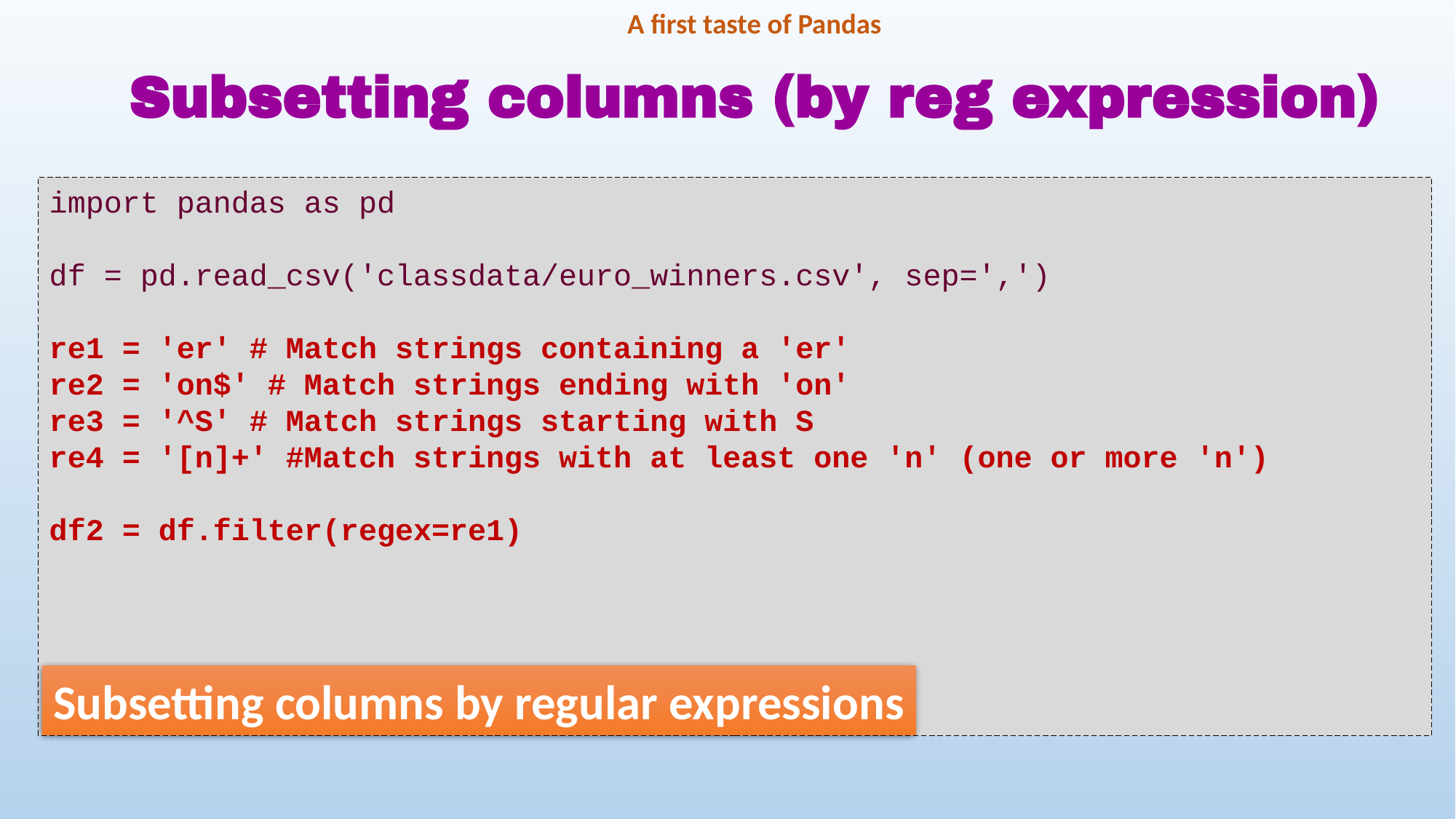

A first taste of Pandas

# Subsetting columns (by reg expression)
import pandas as pd

df = pd.read_csv('classdata/euro_winners.csv', sep=',')

re1 = 'er' # Match strings containing a 'er'
re2 = 'on$' # Match strings ending with 'on'
re3 = '^S' # Match strings starting with S
re4 = '[n]+' #Match strings with at least one 'n' (one or more 'n')

df2 = df.filter(regex=re1)

Subsetting columns by regular expressions
51